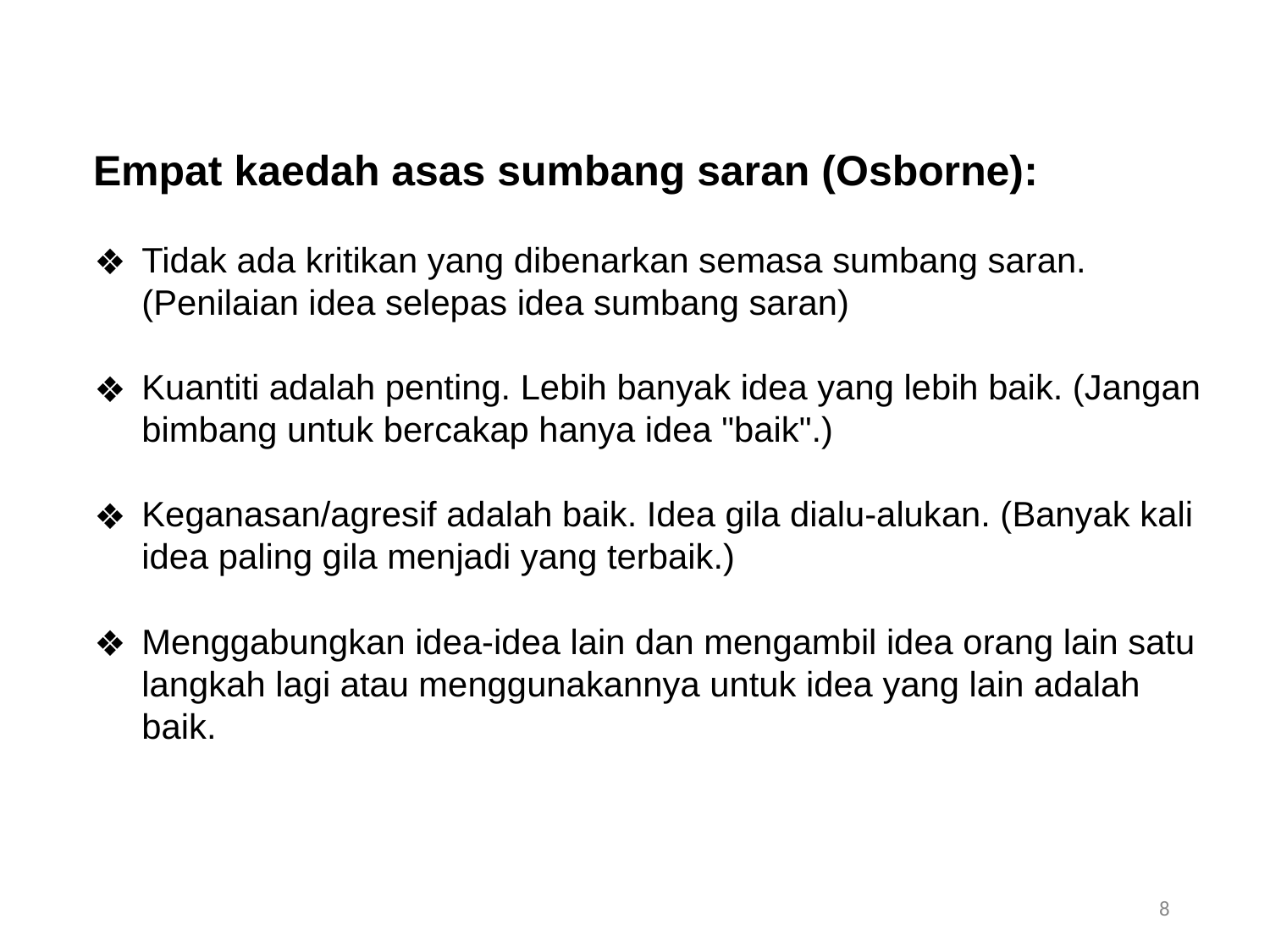

Empat kaedah asas sumbang saran (Osborne):
Tidak ada kritikan yang dibenarkan semasa sumbang saran. (Penilaian idea selepas idea sumbang saran)

Kuantiti adalah penting. Lebih banyak idea yang lebih baik. (Jangan bimbang untuk bercakap hanya idea "baik".)

Keganasan/agresif adalah baik. Idea gila dialu-alukan. (Banyak kali idea paling gila menjadi yang terbaik.)

Menggabungkan idea-idea lain dan mengambil idea orang lain satu langkah lagi atau menggunakannya untuk idea yang lain adalah baik.
8